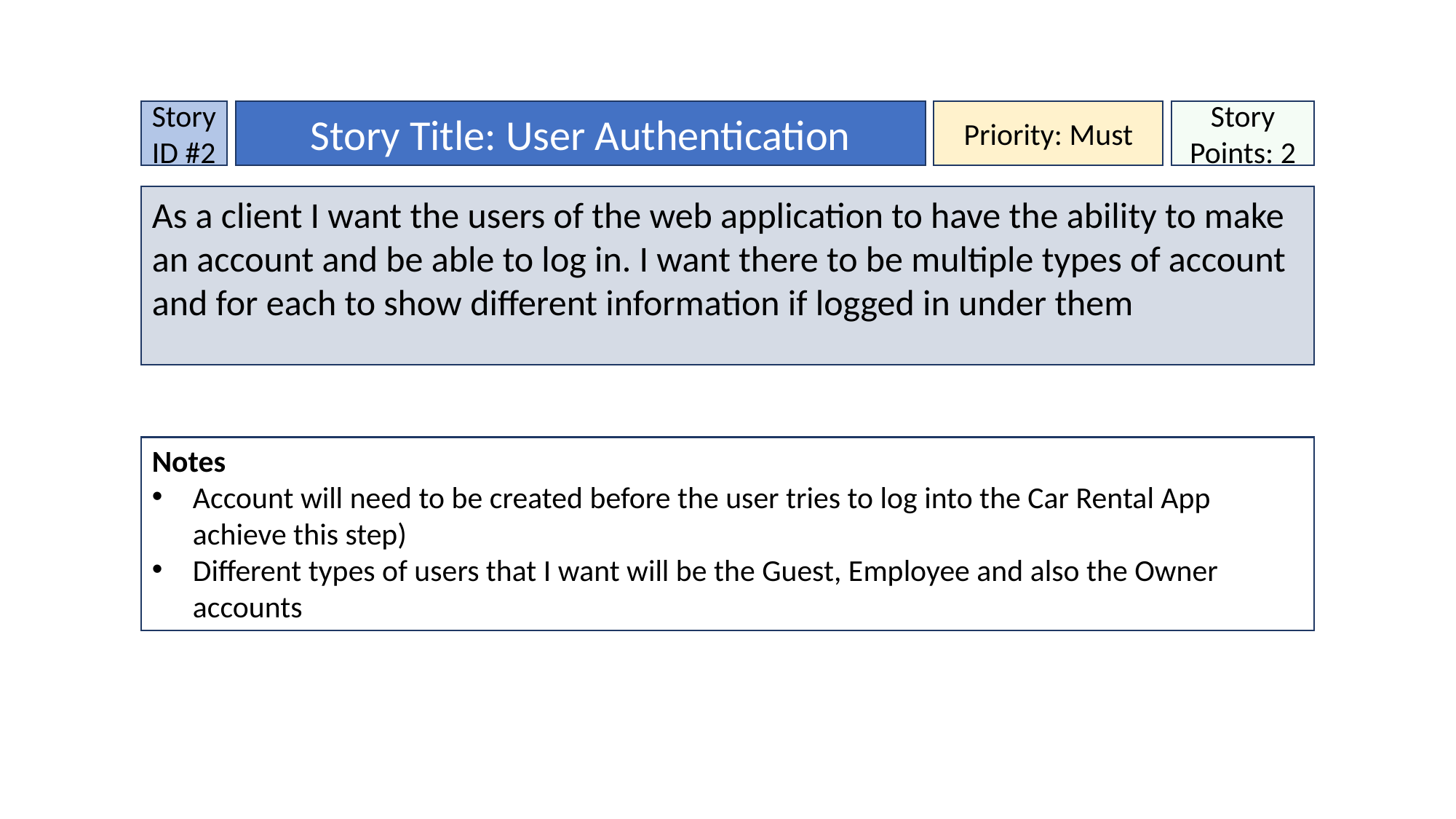

Story ID #2
Story Title: User Authentication
Priority: Must
Story Points: 2
As a client I want the users of the web application to have the ability to make an account and be able to log in. I want there to be multiple types of account and for each to show different information if logged in under them
Notes
Account will need to be created before the user tries to log into the Car Rental App achieve this step)
Different types of users that I want will be the Guest, Employee and also the Owner accounts